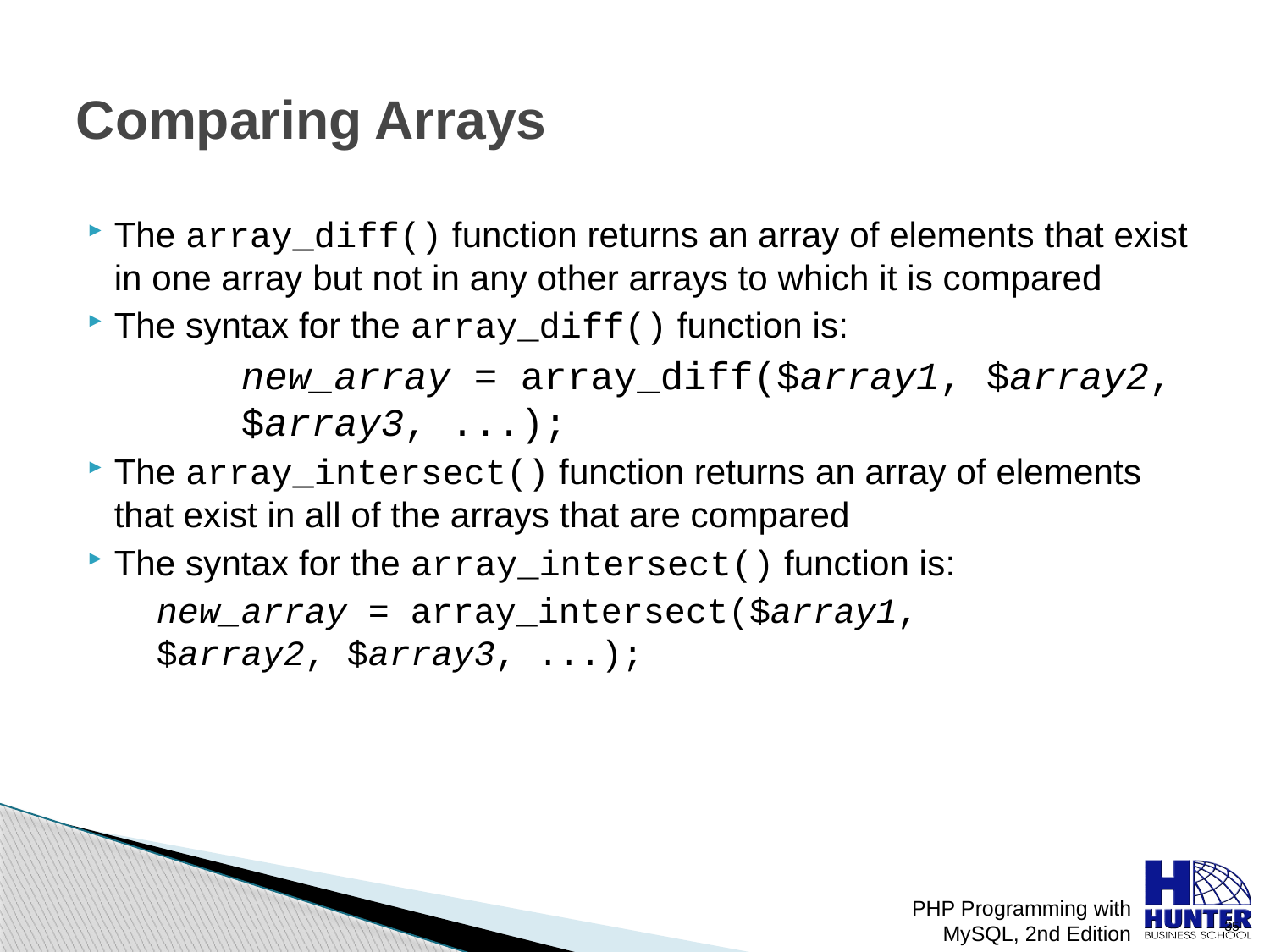

# Comparing Arrays
The array_diff() function returns an array of elements that exist in one array but not in any other arrays to which it is compared
The syntax for the array_diff() function is:
		new_array = array_diff($array1, $array2, 	$array3, ...);
The array_intersect() function returns an array of elements that exist in all of the arrays that are compared
The syntax for the array_intersect() function is:
	  new_array = array_intersect($array1,
  $array2, $array3, ...);

PHP Programming with MySQL, 2nd Edition
 35